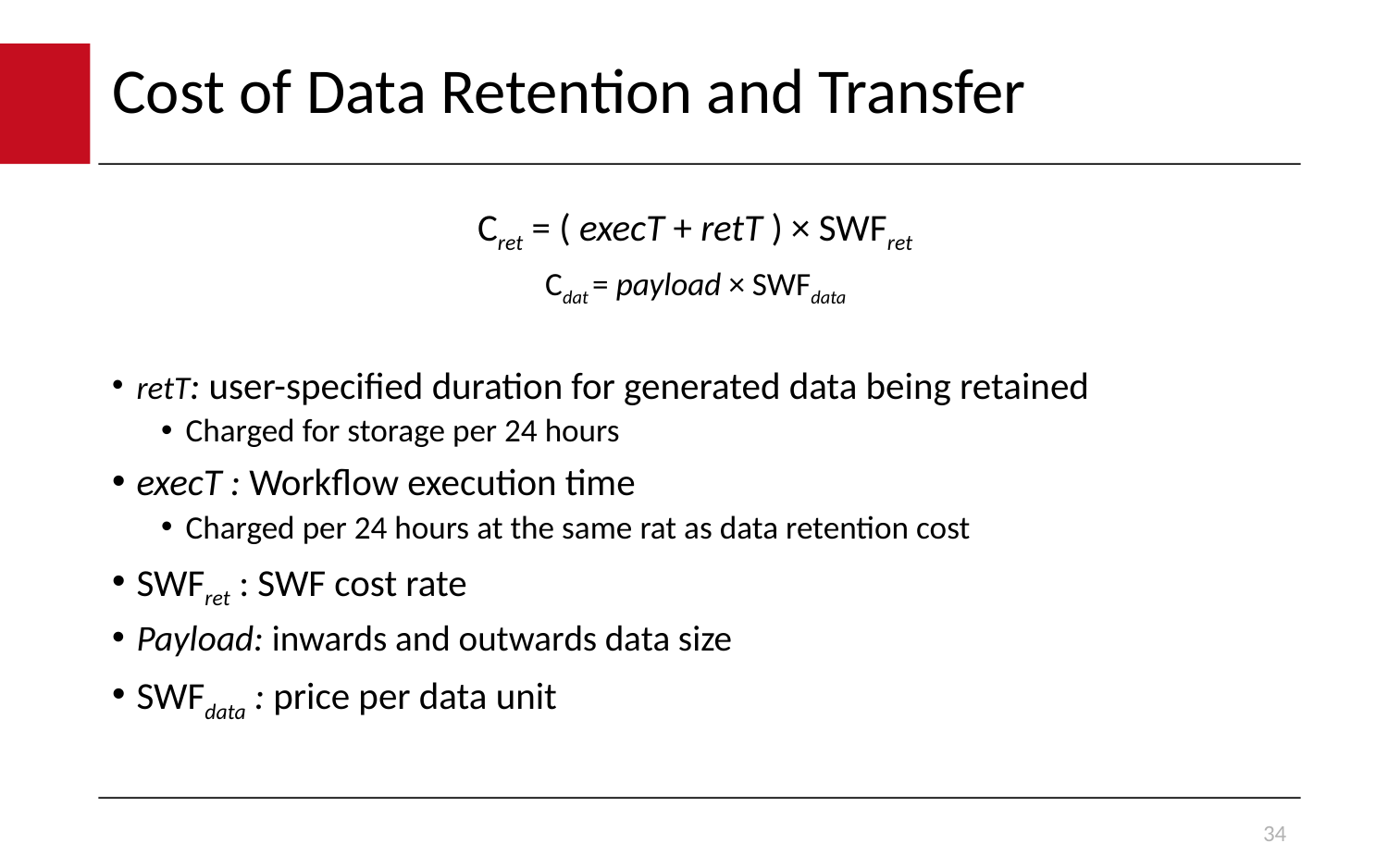

# Cost of Data Retention and Transfer
Cret = ( execT + retT ) × SWFret
Cdat = payload × SWFdata

retT: user-specified duration for generated data being retained
Charged for storage per 24 hours
execT : Workflow execution time
Charged per 24 hours at the same rat as data retention cost
SWFret : SWF cost rate
Payload: inwards and outwards data size
SWFdata : price per data unit

34